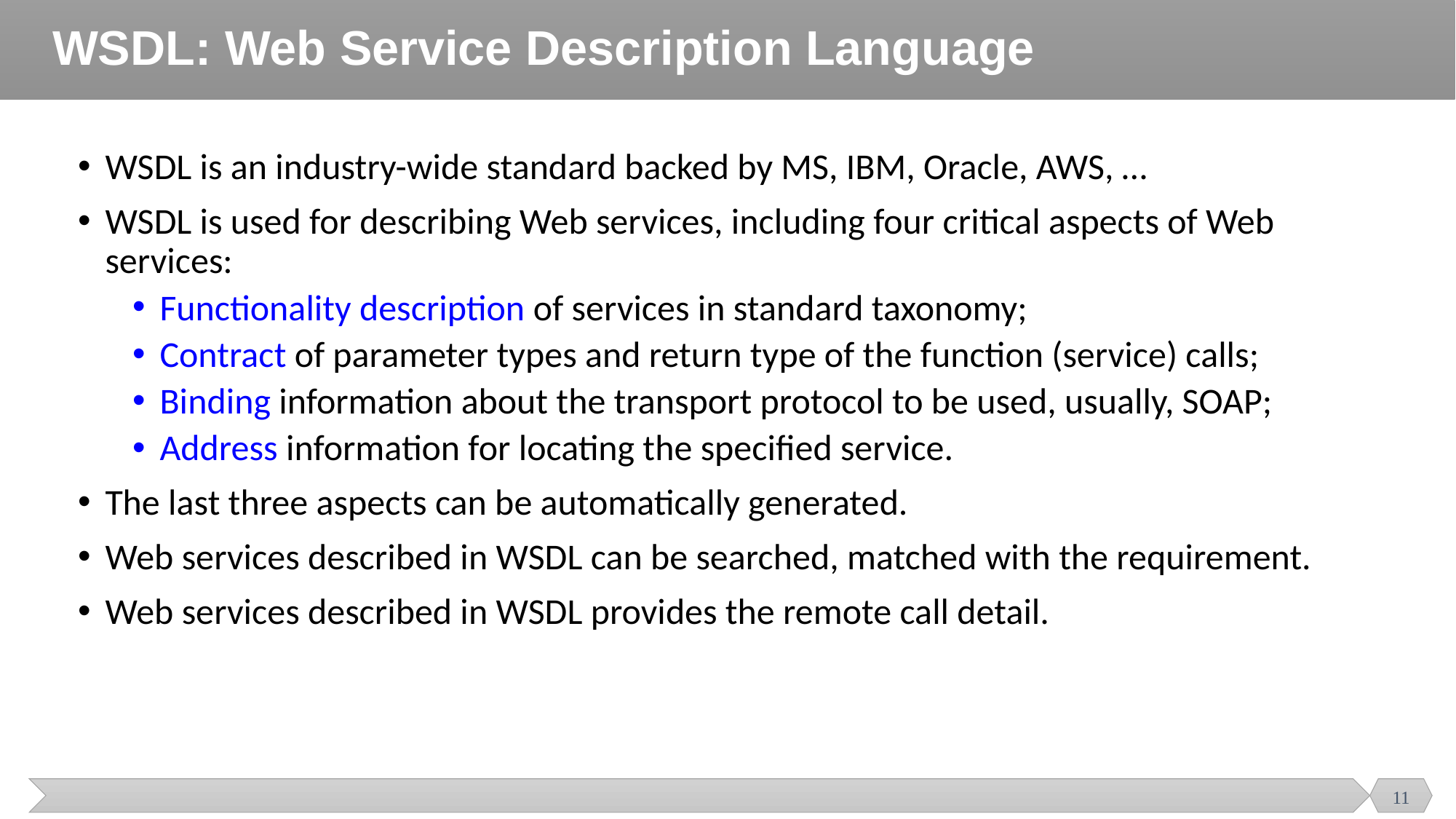

# WSDL: Web Service Description Language
WSDL is an industry-wide standard backed by MS, IBM, Oracle, AWS, …
WSDL is used for describing Web services, including four critical aspects of Web services:
Functionality description of services in standard taxonomy;
Contract of parameter types and return type of the function (service) calls;
Binding information about the transport protocol to be used, usually, SOAP;
Address information for locating the specified service.
The last three aspects can be automatically generated.
Web services described in WSDL can be searched, matched with the requirement.
Web services described in WSDL provides the remote call detail.
11